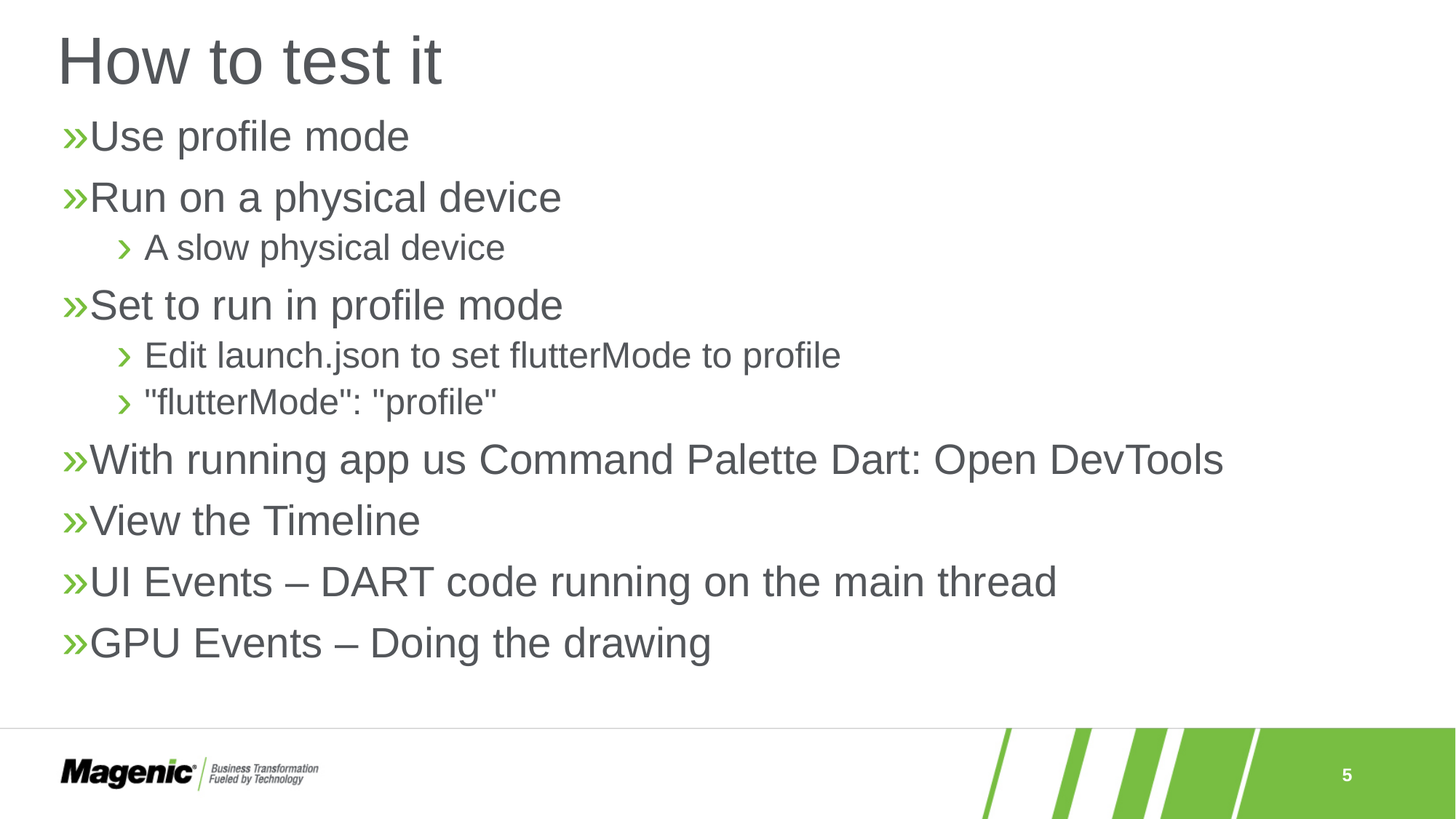

# How to test it
Use profile mode
Run on a physical device
A slow physical device
Set to run in profile mode
Edit launch.json to set flutterMode to profile
"flutterMode": "profile"
With running app us Command Palette Dart: Open DevTools
View the Timeline
UI Events – DART code running on the main thread
GPU Events – Doing the drawing